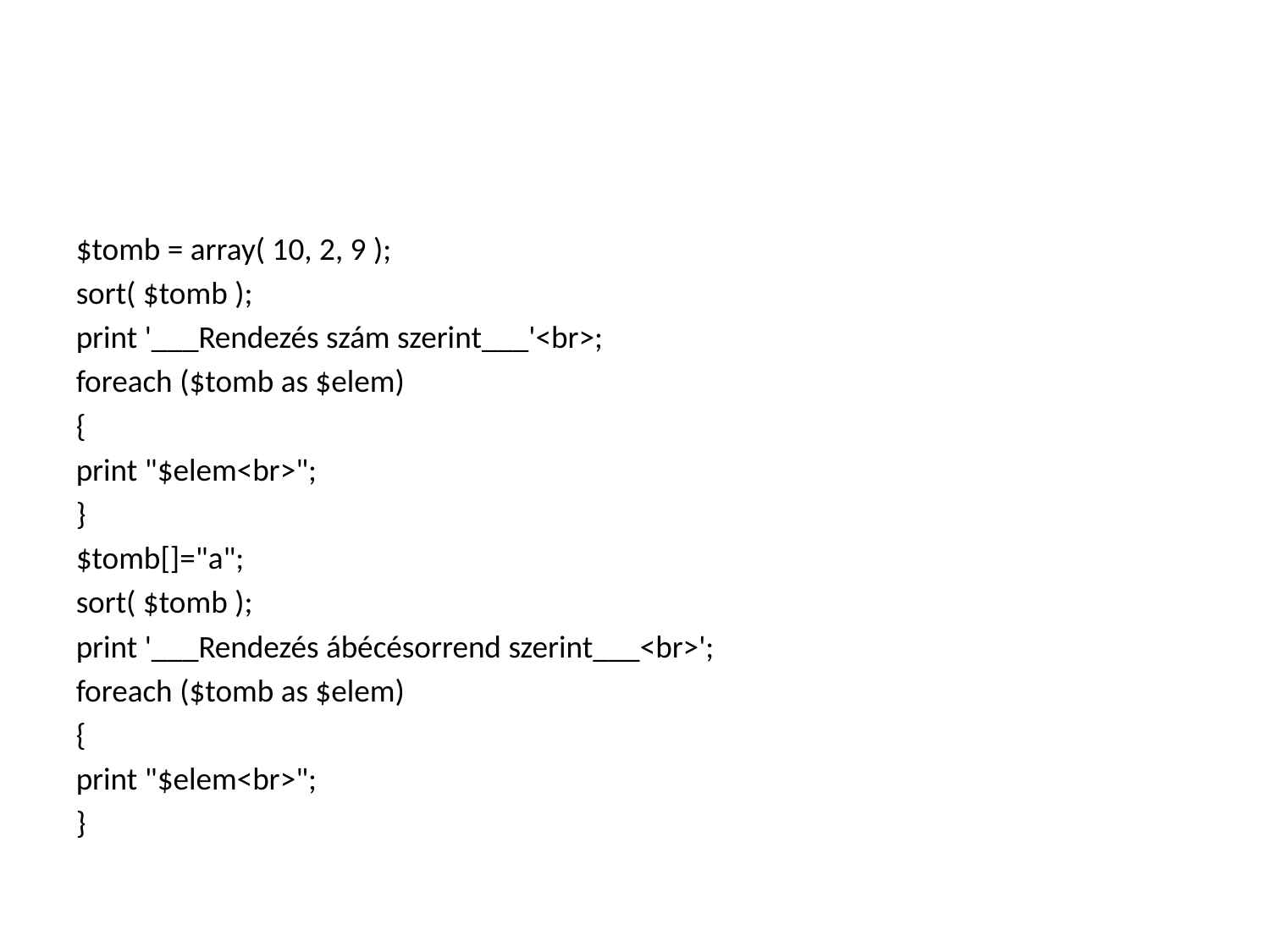

$tomb = array( 10, 2, 9 );
sort( $tomb );
print '___Rendezés szám szerint___'<br>;
foreach ($tomb as $elem)
{
print "$elem<br>";
}
$tomb[]="a";
sort( $tomb );
print '___Rendezés ábécésorrend szerint___<br>';
foreach ($tomb as $elem)
{
print "$elem<br>";
}